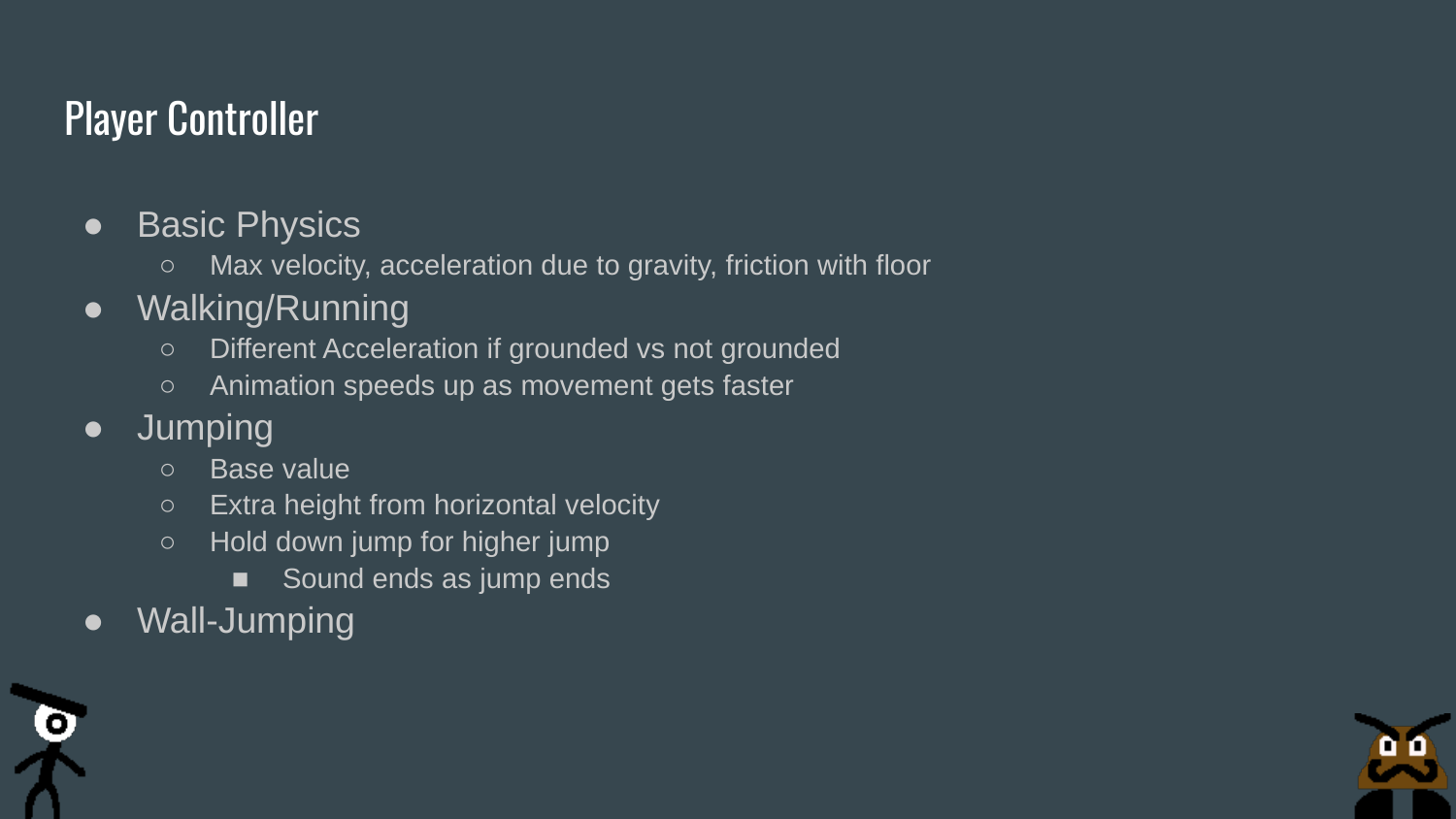

# Player Controller
Basic Physics
Max velocity, acceleration due to gravity, friction with floor
Walking/Running
Different Acceleration if grounded vs not grounded
Animation speeds up as movement gets faster
Jumping
Base value
Extra height from horizontal velocity
Hold down jump for higher jump
Sound ends as jump ends
Wall-Jumping